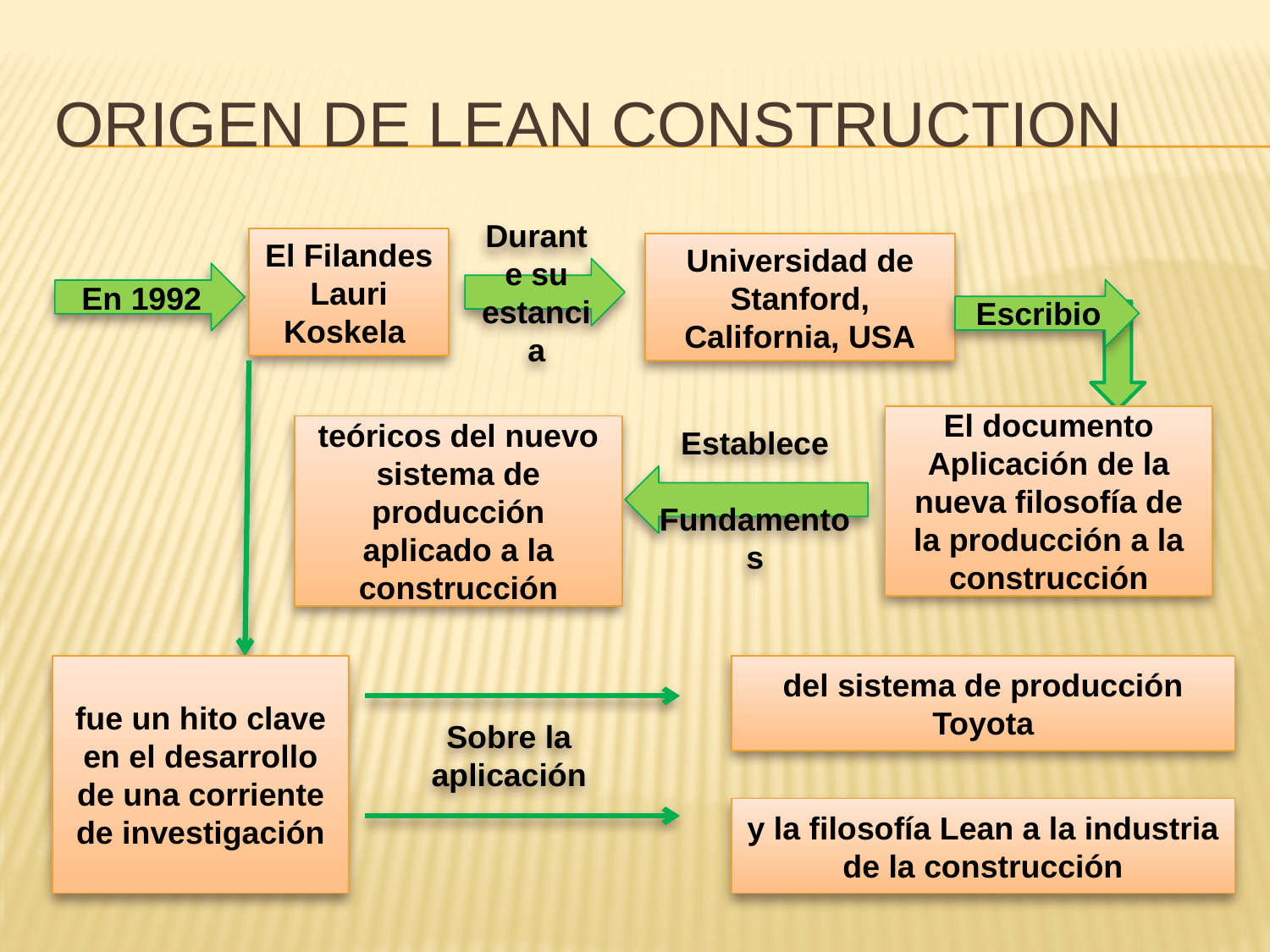

# Origen de Lean Construction
El Filandes Lauri Koskela
Universidad de Stanford, California, USA
Durante su estancia
En 1992
Escribio

El documento Aplicación de la nueva filosofía de la producción a la construcción
teóricos del nuevo sistema de producción aplicado a la construcción
Establece

Fundamentos
fue un hito clave en el desarrollo de una corriente de investigación
del sistema de producción Toyota
Sobre la aplicación
y la filosofía Lean a la industria de la construcción